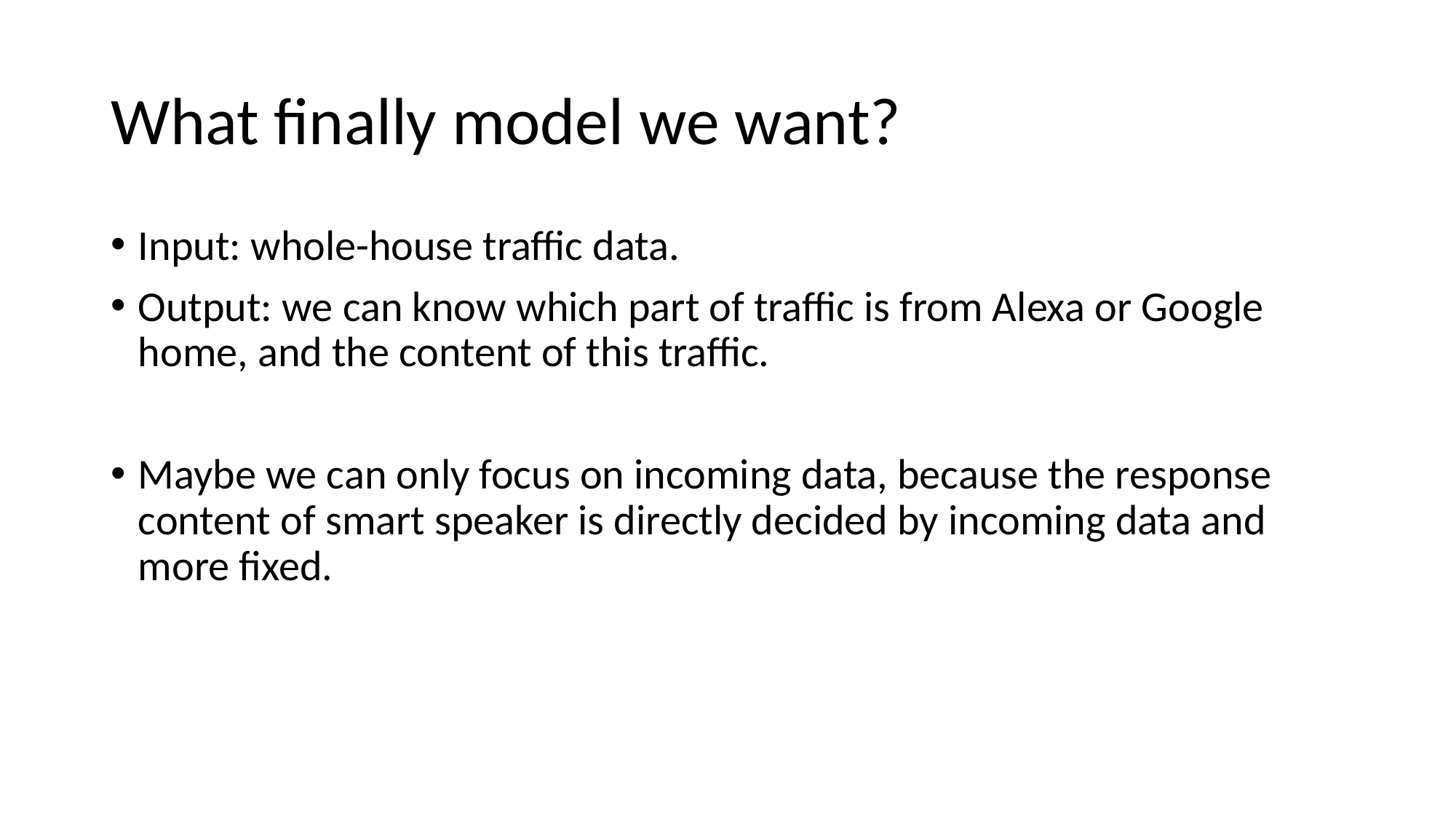

# What finally model we want?
Input: whole-house traffic data.
Output: we can know which part of traffic is from Alexa or Google home, and the content of this traffic.

Maybe we can only focus on incoming data, because the response content of smart speaker is directly decided by incoming data and more fixed.